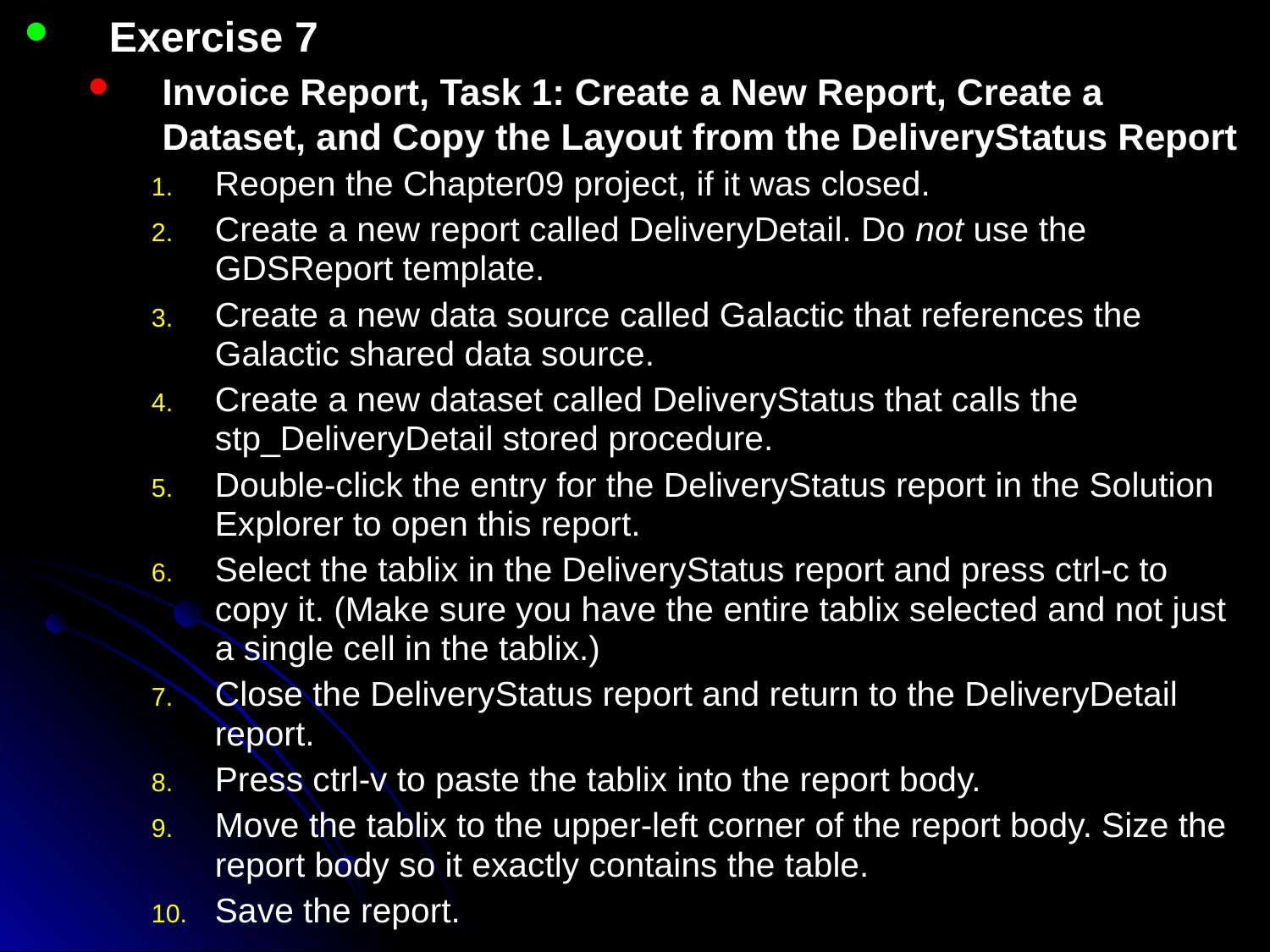

Exercise 7
Invoice Report, Task 1: Create a New Report, Create a Dataset, and Copy the Layout from the DeliveryStatus Report
Reopen the Chapter09 project, if it was closed.
Create a new report called DeliveryDetail. Do not use the GDSReport template.
Create a new data source called Galactic that references the Galactic shared data source.
Create a new dataset called DeliveryStatus that calls the stp_DeliveryDetail stored procedure.
Double-click the entry for the DeliveryStatus report in the Solution Explorer to open this report.
Select the tablix in the DeliveryStatus report and press ctrl-c to copy it. (Make sure you have the entire tablix selected and not just a single cell in the tablix.)
Close the DeliveryStatus report and return to the DeliveryDetail report.
Press ctrl-v to paste the tablix into the report body.
Move the tablix to the upper-left corner of the report body. Size the report body so it exactly contains the table.
Save the report.